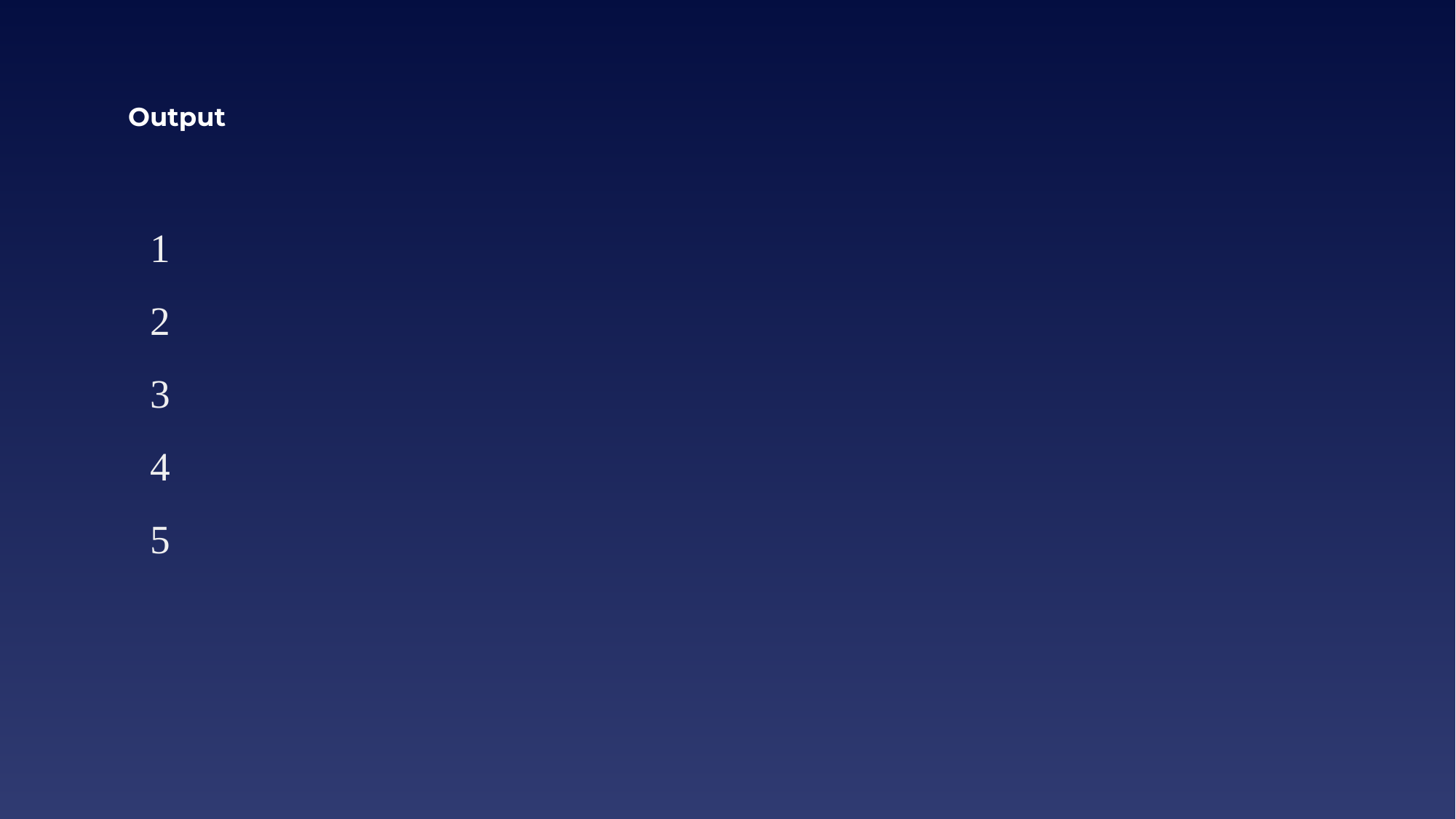

# Output
1
2
3
4
5